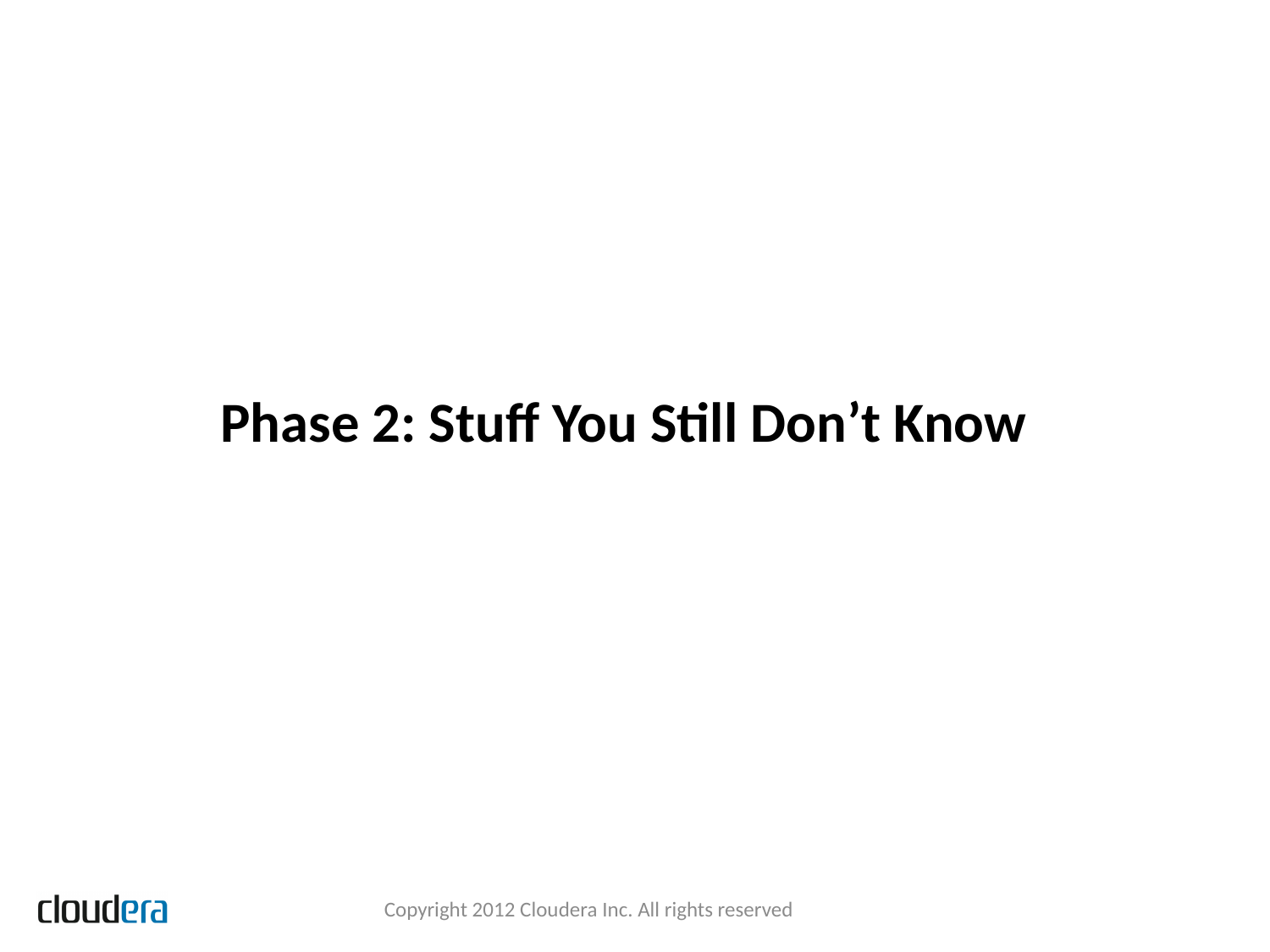

# Phase 2: Stuff You Still Don’t Know
Copyright 2012 Cloudera Inc. All rights reserved